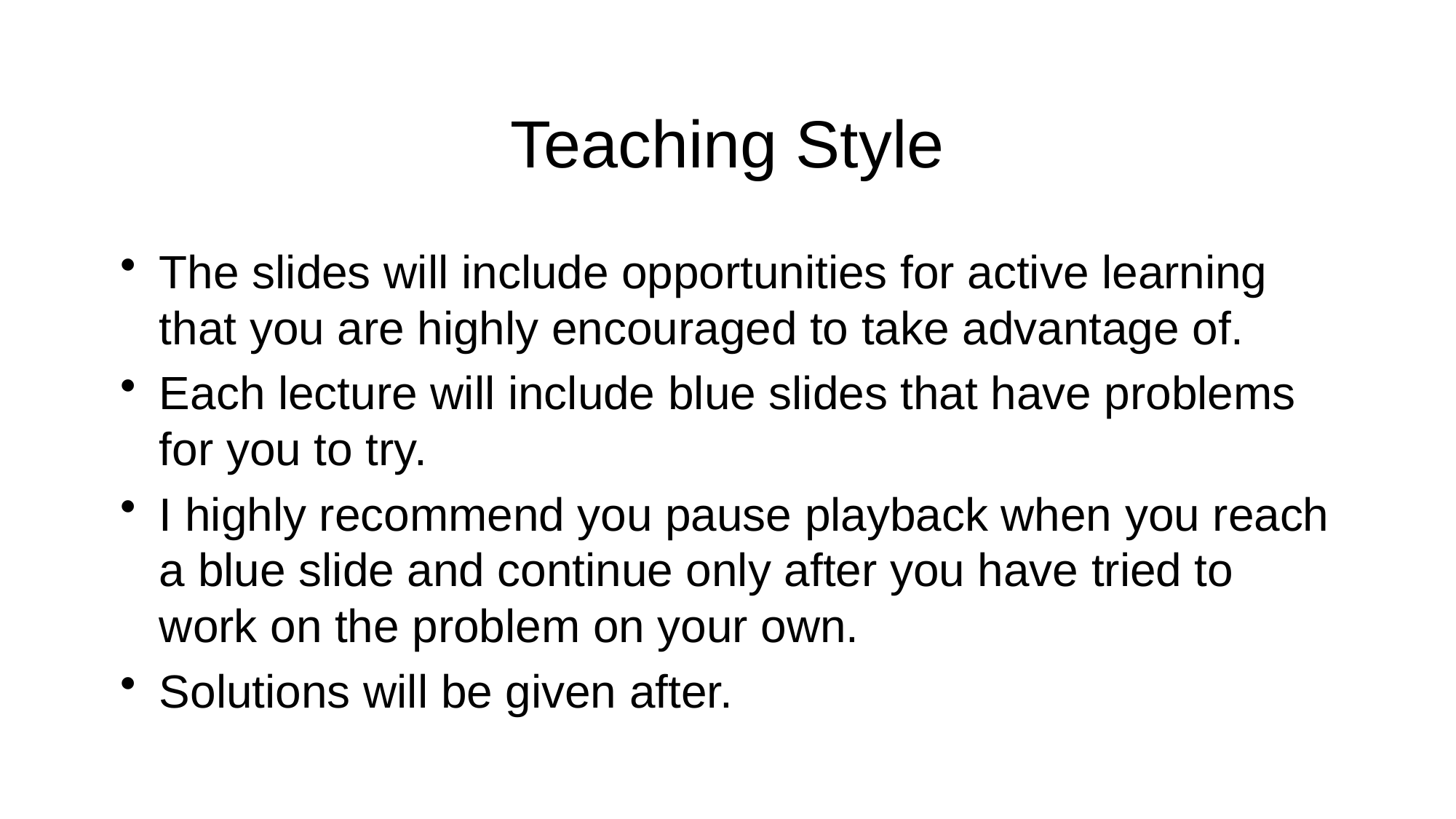

# Teaching Style
The slides will include opportunities for active learning that you are highly encouraged to take advantage of.
Each lecture will include blue slides that have problems for you to try.
I highly recommend you pause playback when you reach a blue slide and continue only after you have tried to work on the problem on your own.
Solutions will be given after.